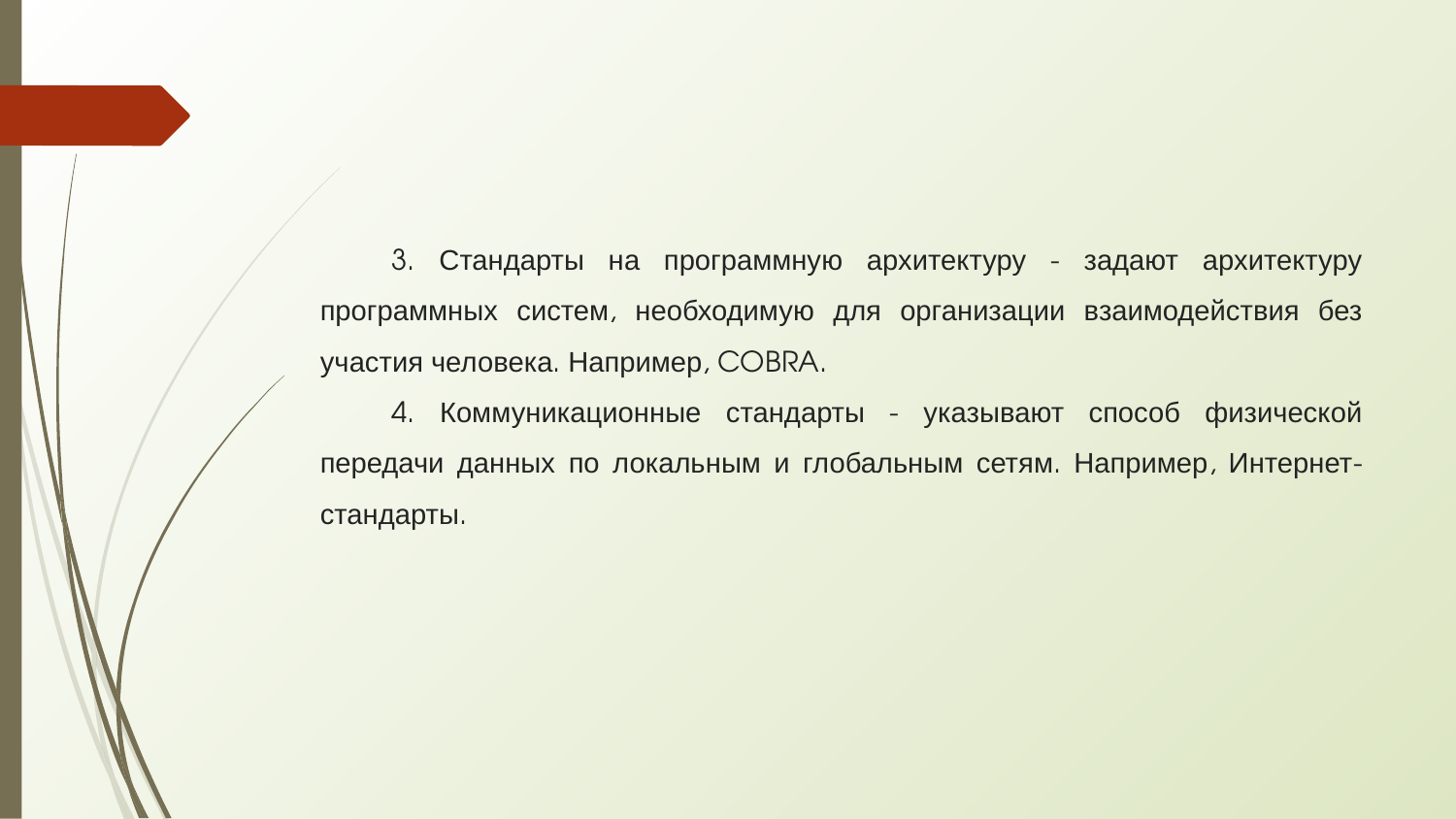

3. Стандарты на программную архитектуру - задают архитектуру программных систем, необходимую для организации взаимодействия без участия человека. Например, COBRA.
4. Коммуникационные стандарты - указывают способ физической передачи данных по локальным и глобальным сетям. Например, Интернет-стандарты.